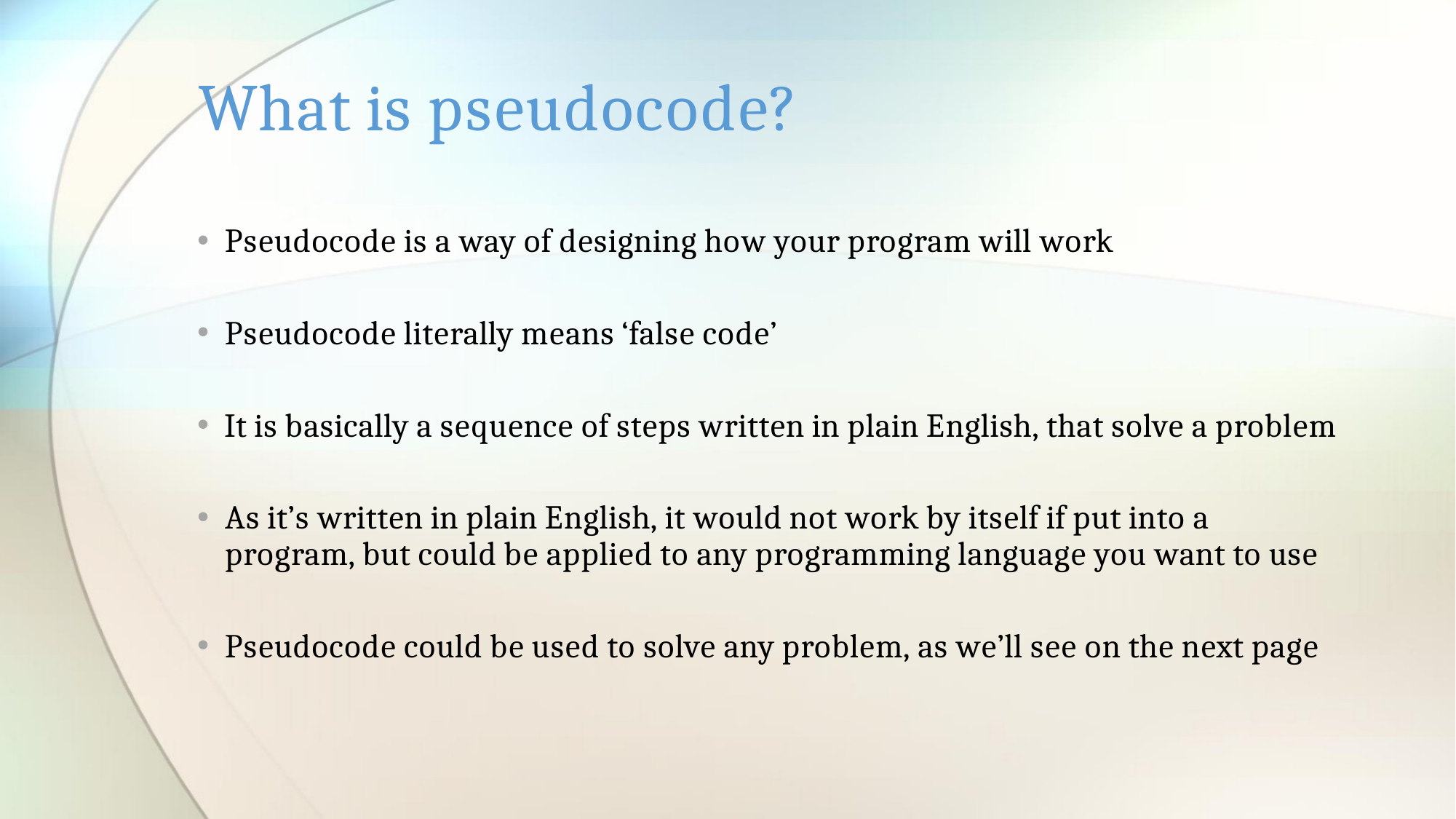

# What is pseudocode?
Pseudocode is a way of designing how your program will work

Pseudocode literally means ‘false code’

It is basically a sequence of steps written in plain English, that solve a problem

As it’s written in plain English, it would not work by itself if put into a program, but could be applied to any programming language you want to use

Pseudocode could be used to solve any problem, as we’ll see on the next page